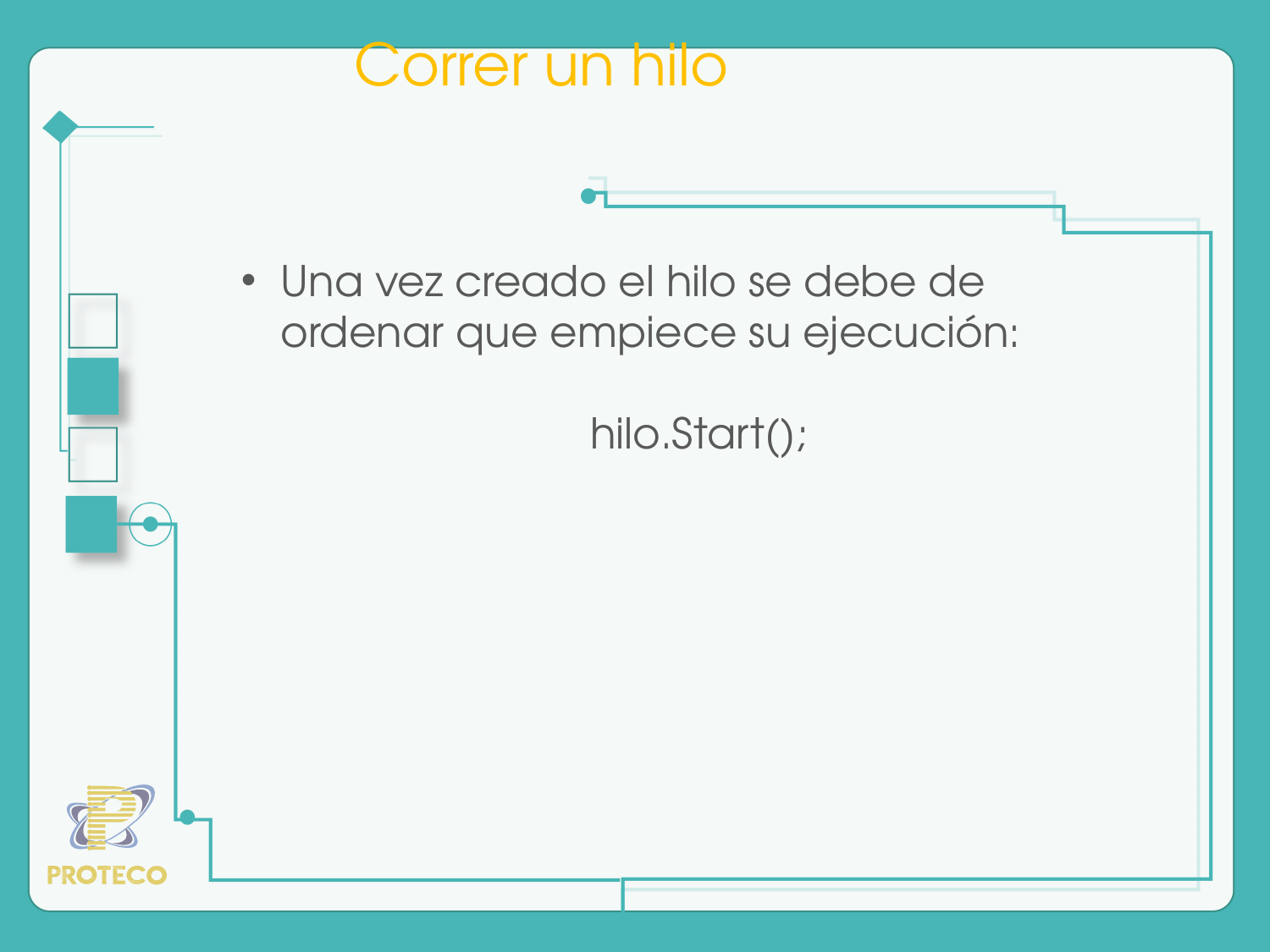

# Correr un hilo
Una vez creado el hilo se debe de ordenar que empiece su ejecución:

hilo.Start();